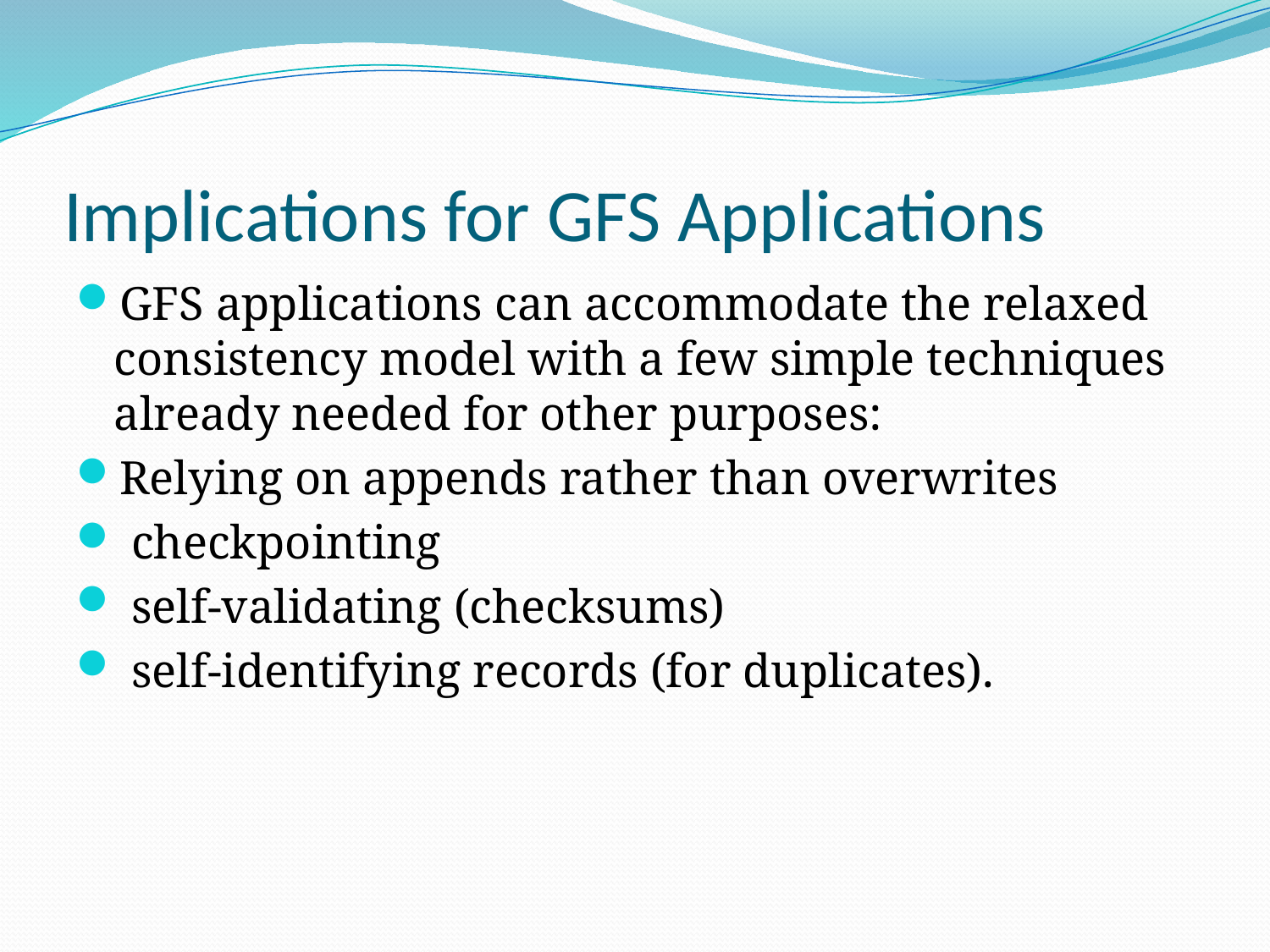

# Implications for GFS Applications
GFS applications can accommodate the relaxed consistency model with a few simple techniques already needed for other purposes:
Relying on appends rather than overwrites
 checkpointing
 self-validating (checksums)
 self-identifying records (for duplicates).